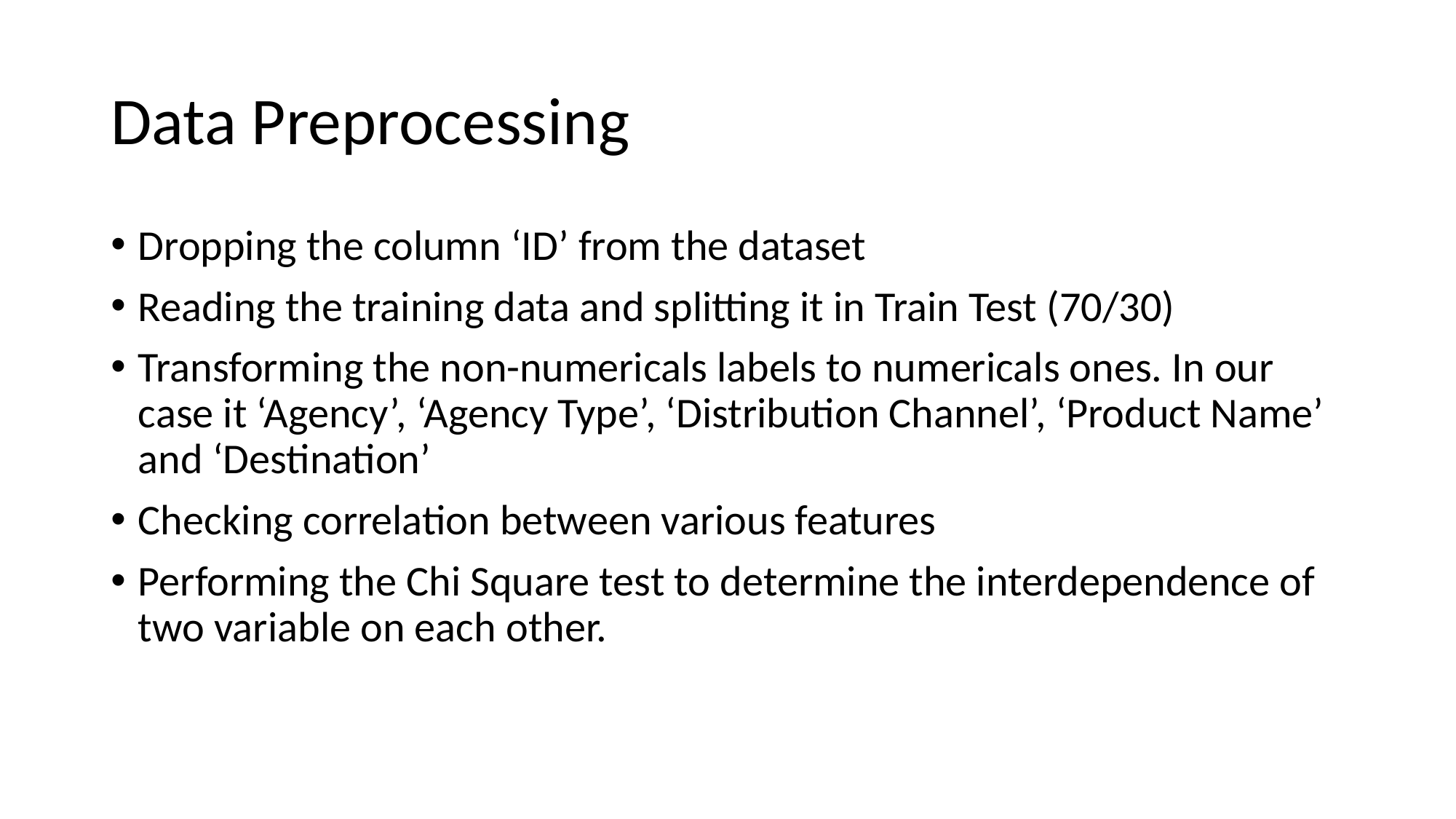

# Data Preprocessing
Dropping the column ‘ID’ from the dataset
Reading the training data and splitting it in Train Test (70/30)
Transforming the non-numericals labels to numericals ones. In our case it ‘Agency’, ‘Agency Type’, ‘Distribution Channel’, ‘Product Name’ and ‘Destination’
Checking correlation between various features
Performing the Chi Square test to determine the interdependence of two variable on each other.